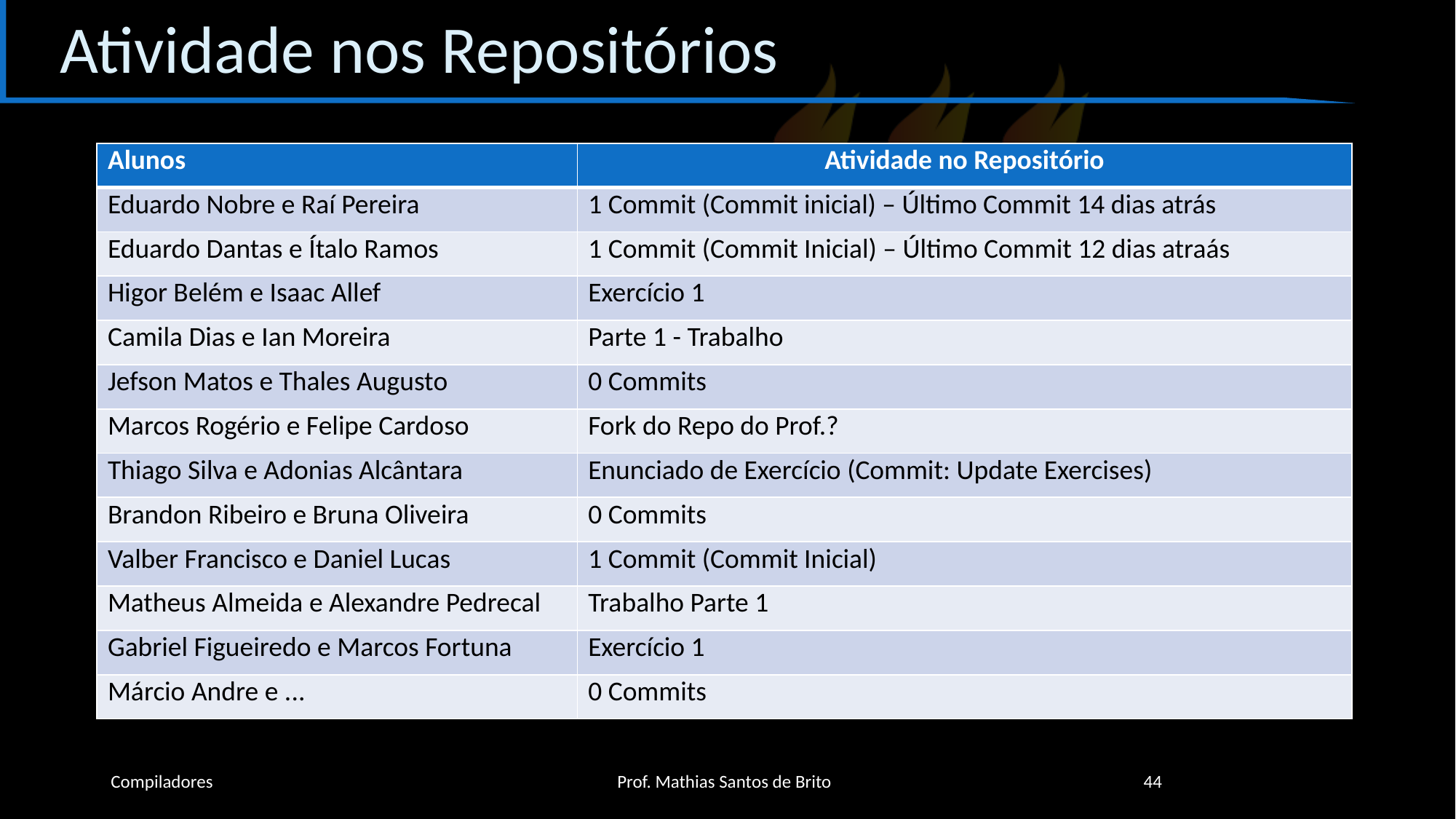

# Atividade nos Repositórios
| Alunos | Atividade no Repositório |
| --- | --- |
| Eduardo Nobre e Raí Pereira | 1 Commit (Commit inicial) – Último Commit 14 dias atrás |
| Eduardo Dantas e Ítalo Ramos | 1 Commit (Commit Inicial) – Último Commit 12 dias atraás |
| Higor Belém e Isaac Allef | Exercício 1 |
| Camila Dias e Ian Moreira | Parte 1 - Trabalho |
| Jefson Matos e Thales Augusto | 0 Commits |
| Marcos Rogério e Felipe Cardoso | Fork do Repo do Prof.? |
| Thiago Silva e Adonias Alcântara | Enunciado de Exercício (Commit: Update Exercises) |
| Brandon Ribeiro e Bruna Oliveira | 0 Commits |
| Valber Francisco e Daniel Lucas | 1 Commit (Commit Inicial) |
| Matheus Almeida e Alexandre Pedrecal | Trabalho Parte 1 |
| Gabriel Figueiredo e Marcos Fortuna | Exercício 1 |
| Márcio Andre e ... | 0 Commits |
Compiladores
Prof. Mathias Santos de Brito
44